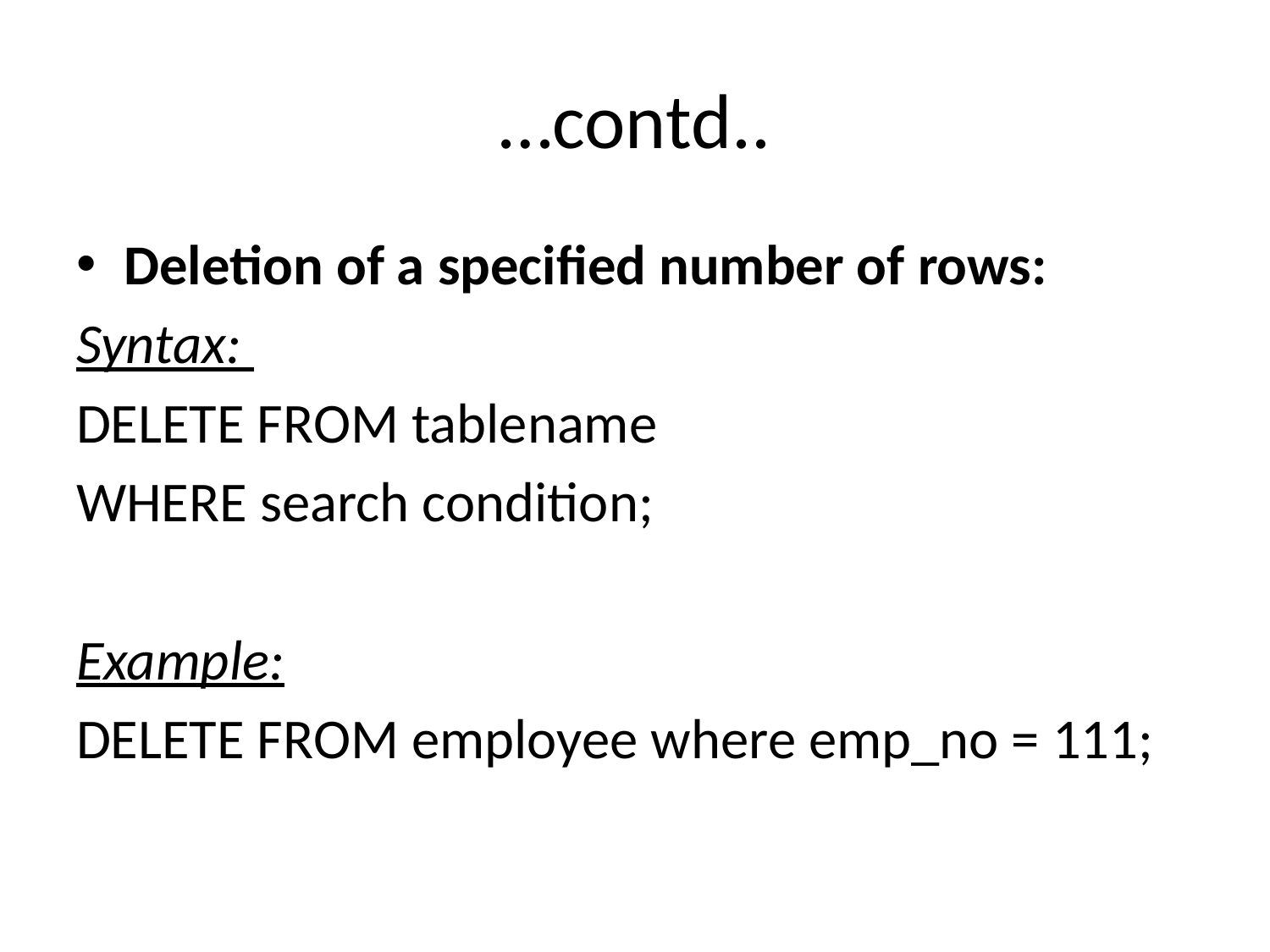

# …contd..
Deletion of a specified number of rows:
Syntax:
DELETE FROM tablename
WHERE search condition;

Example:
DELETE FROM employee where emp_no = 111;